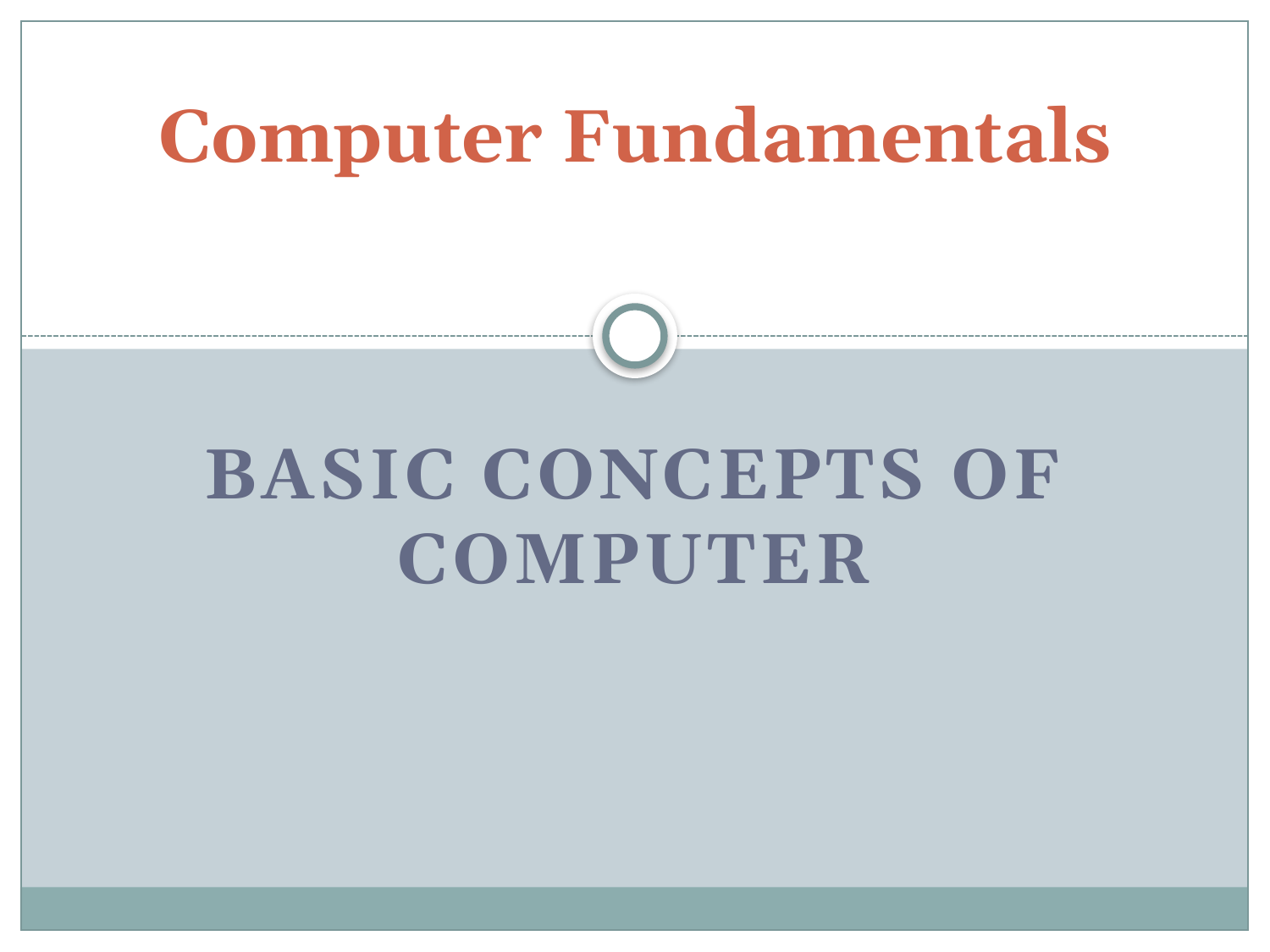

# Computer Fundamentals
Basic concepts of computer